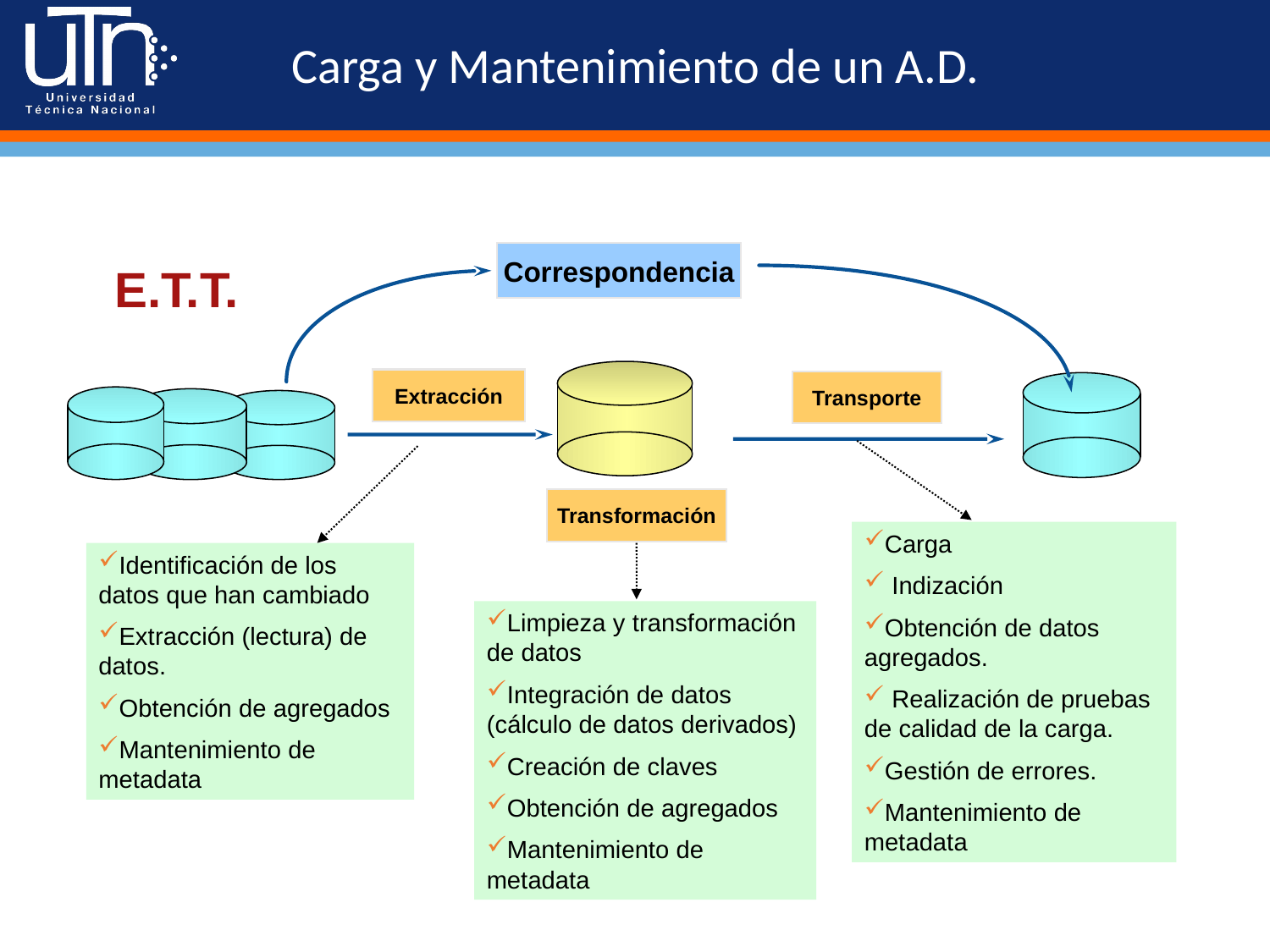

# Carga y Mantenimiento de un A.D.

Correspondencia
E.T.T.

Extracción
Transporte

Transformación
Carga
 Indización
Obtención de datos agregados.
 Realización de pruebas de calidad de la carga.
Gestión de errores.
Mantenimiento de metadata
Identificación de los datos que han cambiado
Extracción (lectura) de datos.
Obtención de agregados
Mantenimiento de metadata

Limpieza y transformación de datos
Integración de datos (cálculo de datos derivados)
Creación de claves
Obtención de agregados
Mantenimiento de metadata